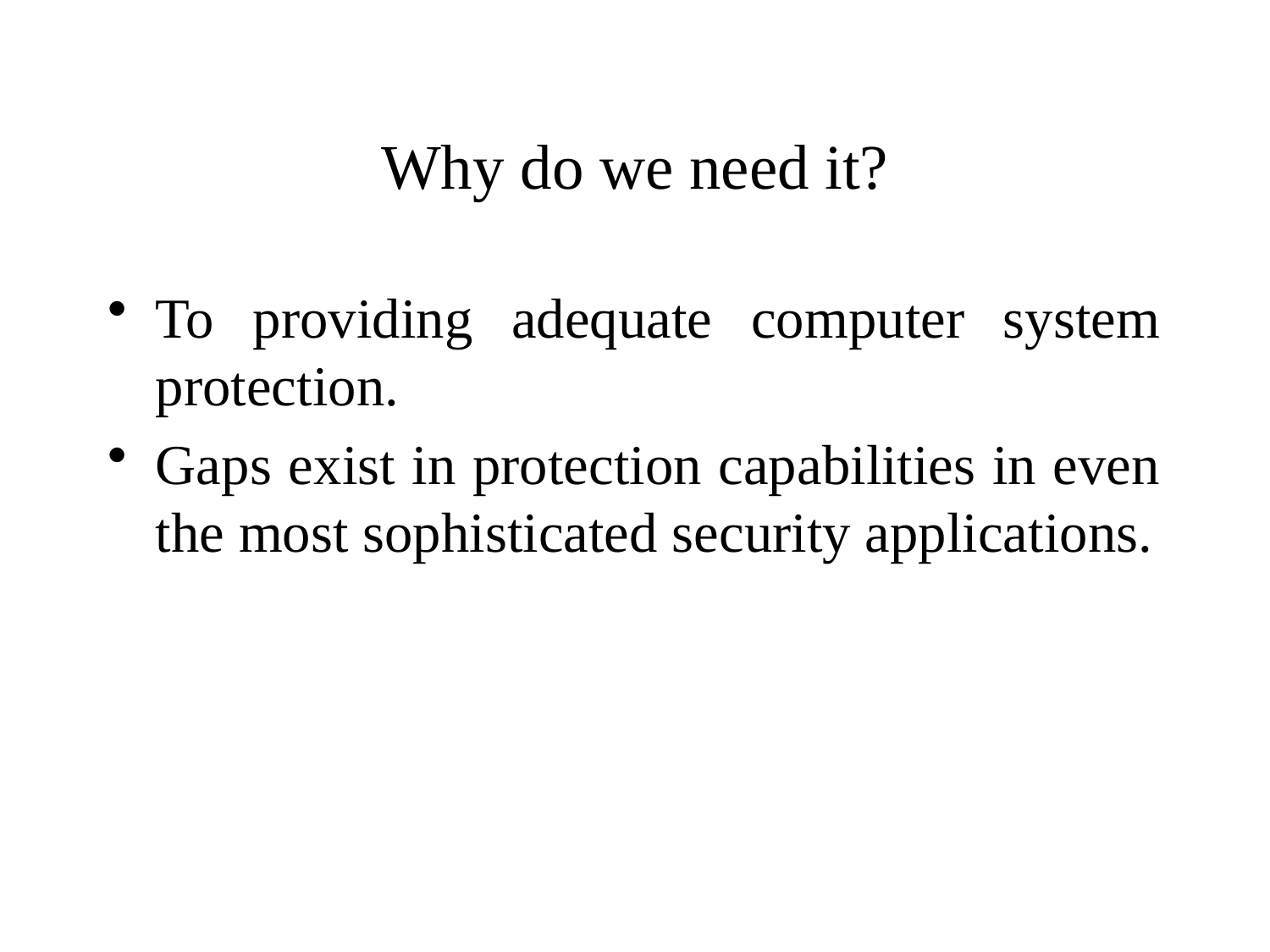

# Why do we need it?
To providing adequate computer system protection.
Gaps exist in protection capabilities in even the most sophisticated security applications.